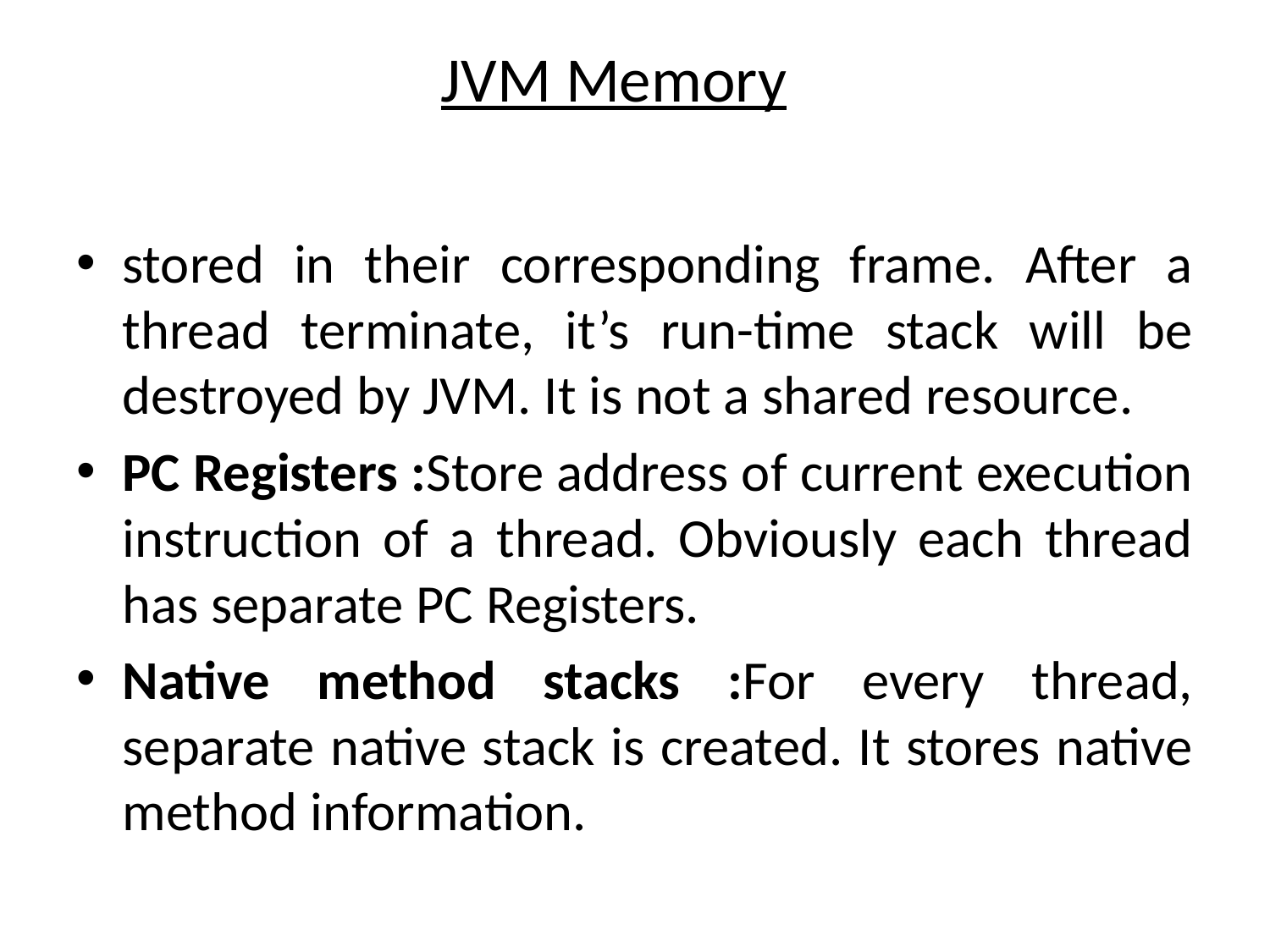

# JVM Memory
stored in their corresponding frame. After a thread terminate, it’s run-time stack will be destroyed by JVM. It is not a shared resource.
PC Registers :Store address of current execution instruction of a thread. Obviously each thread has separate PC Registers.
Native method stacks :For every thread, separate native stack is created. It stores native method information.